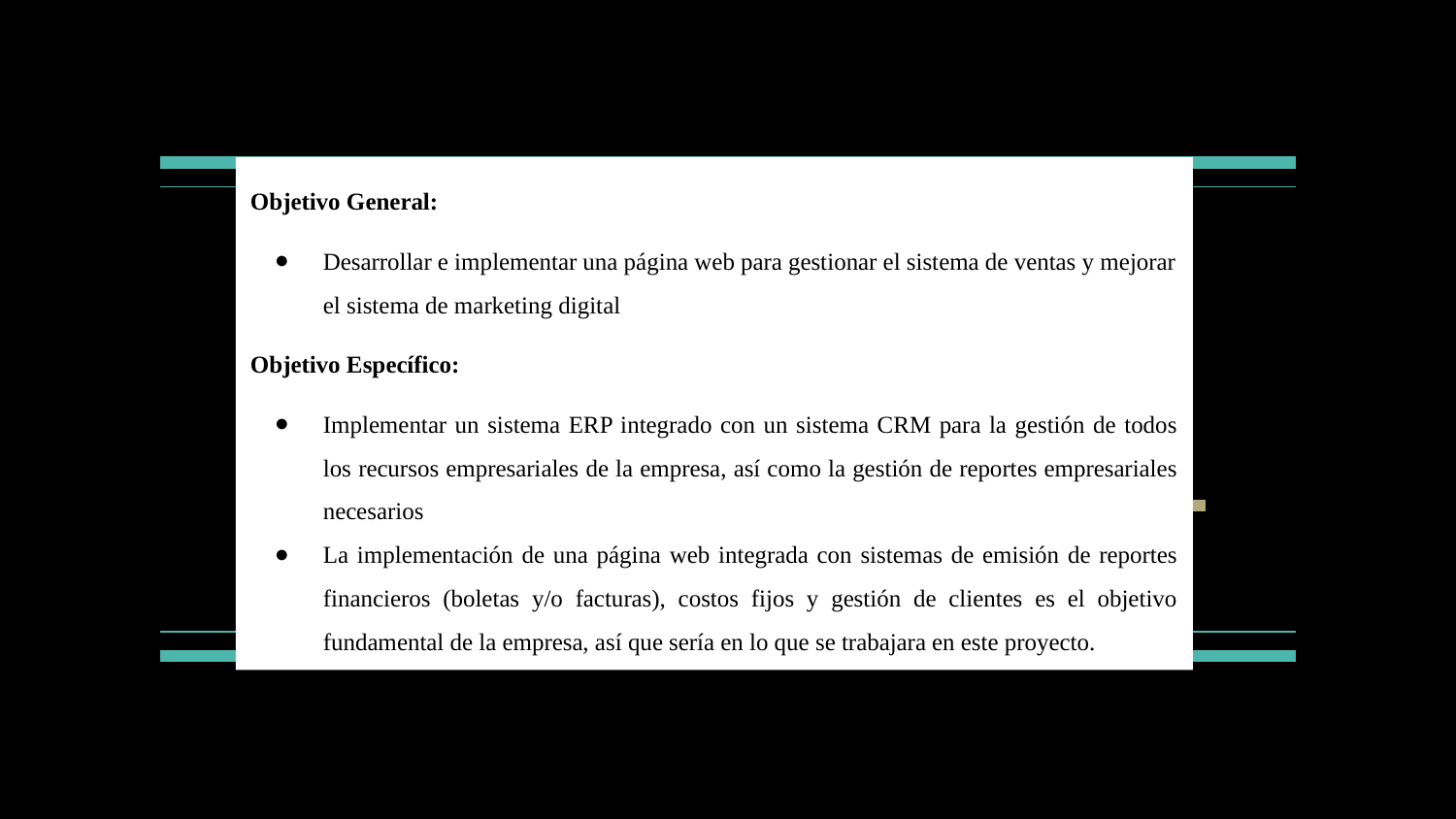

Objetivo General:
Desarrollar e implementar una página web para gestionar el sistema de ventas y mejorar el sistema de marketing digital
Objetivo Específico:
Implementar un sistema ERP integrado con un sistema CRM para la gestión de todos los recursos empresariales de la empresa, así como la gestión de reportes empresariales necesarios
La implementación de una página web integrada con sistemas de emisión de reportes financieros (boletas y/o facturas), costos fijos y gestión de clientes es el objetivo fundamental de la empresa, así que sería en lo que se trabajara en este proyecto.